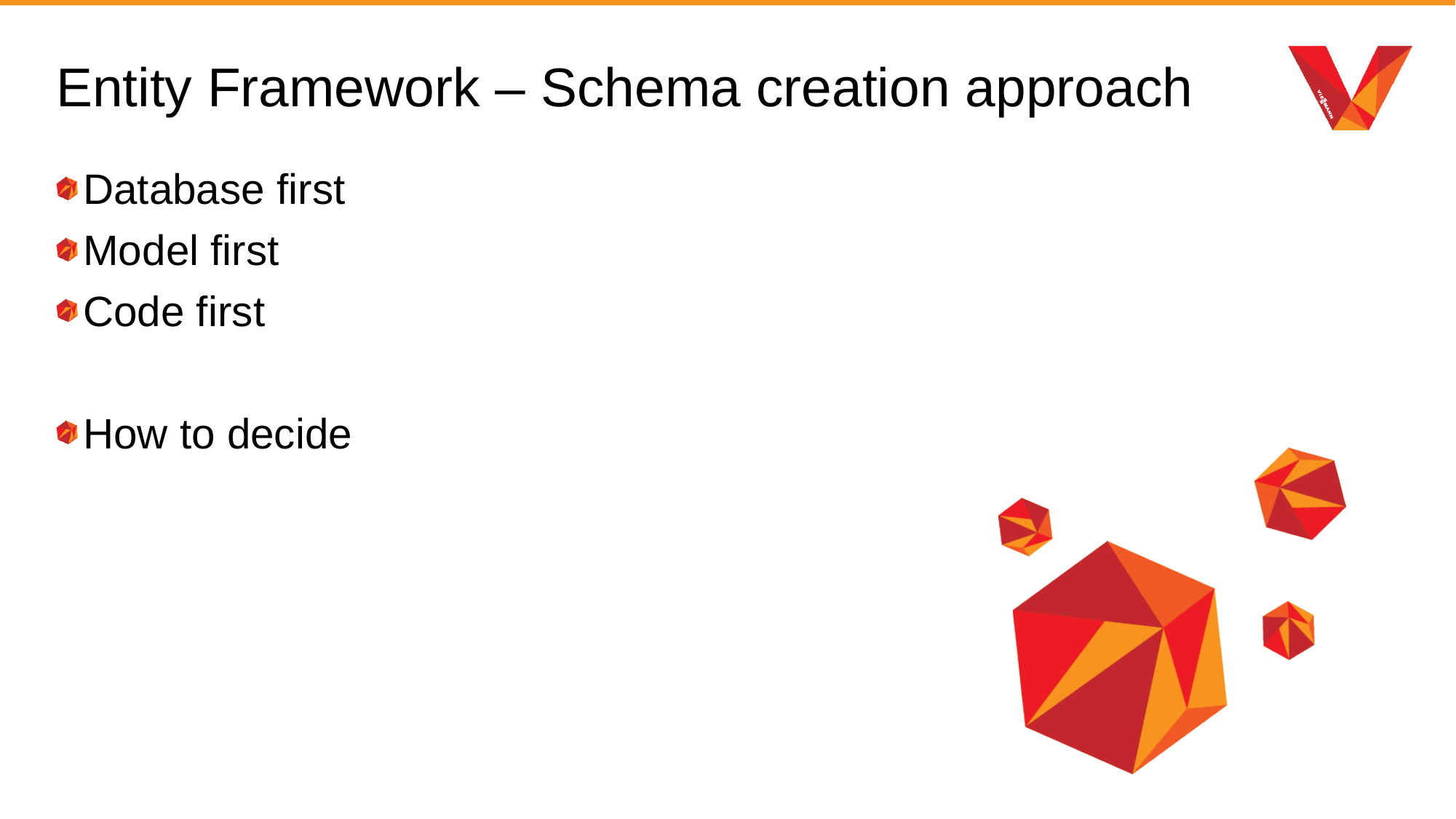

# Entity Framework – Schema creation approach
Database first
Model first
Code first

How to decide